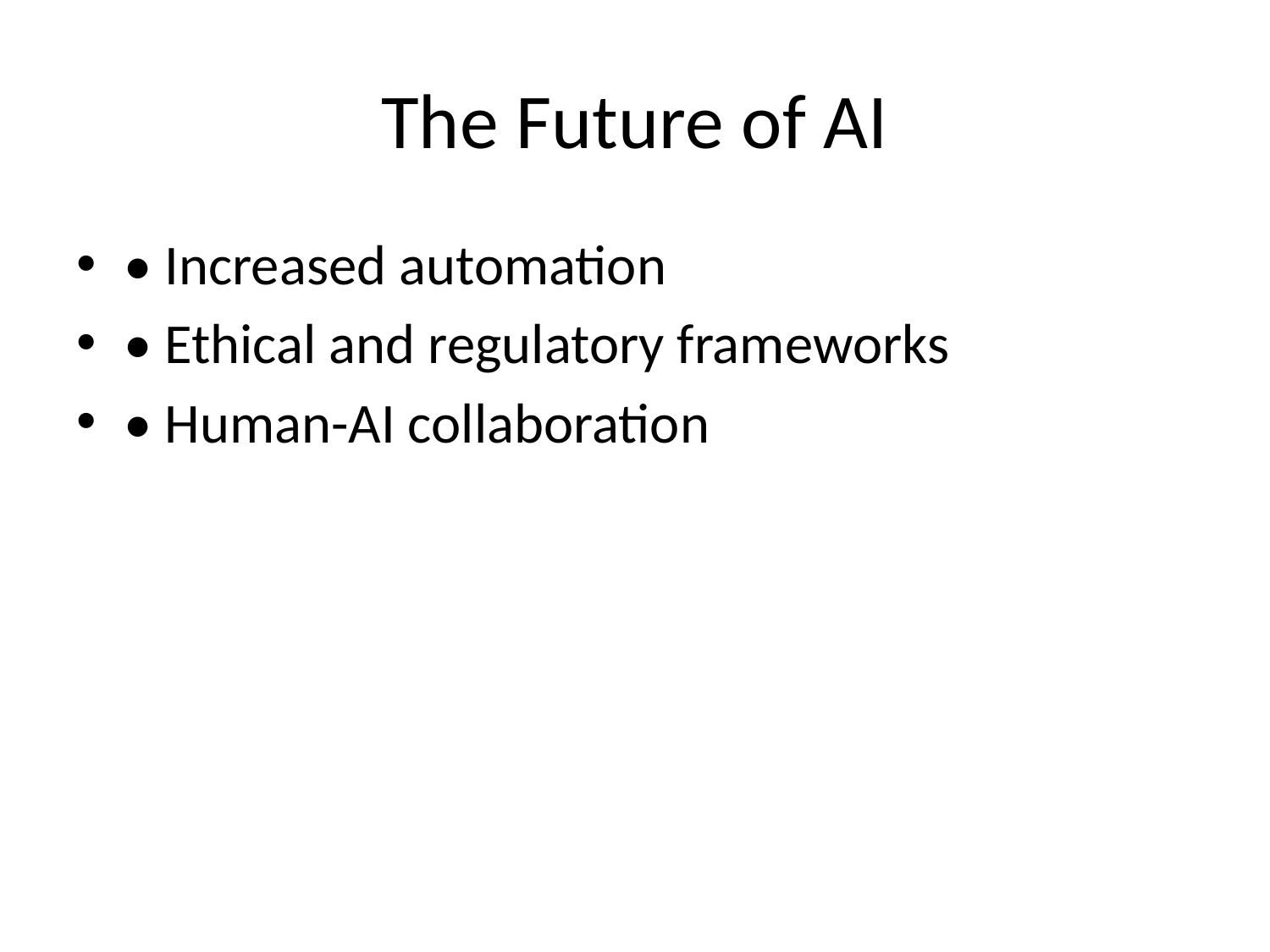

# The Future of AI
• Increased automation
• Ethical and regulatory frameworks
• Human-AI collaboration